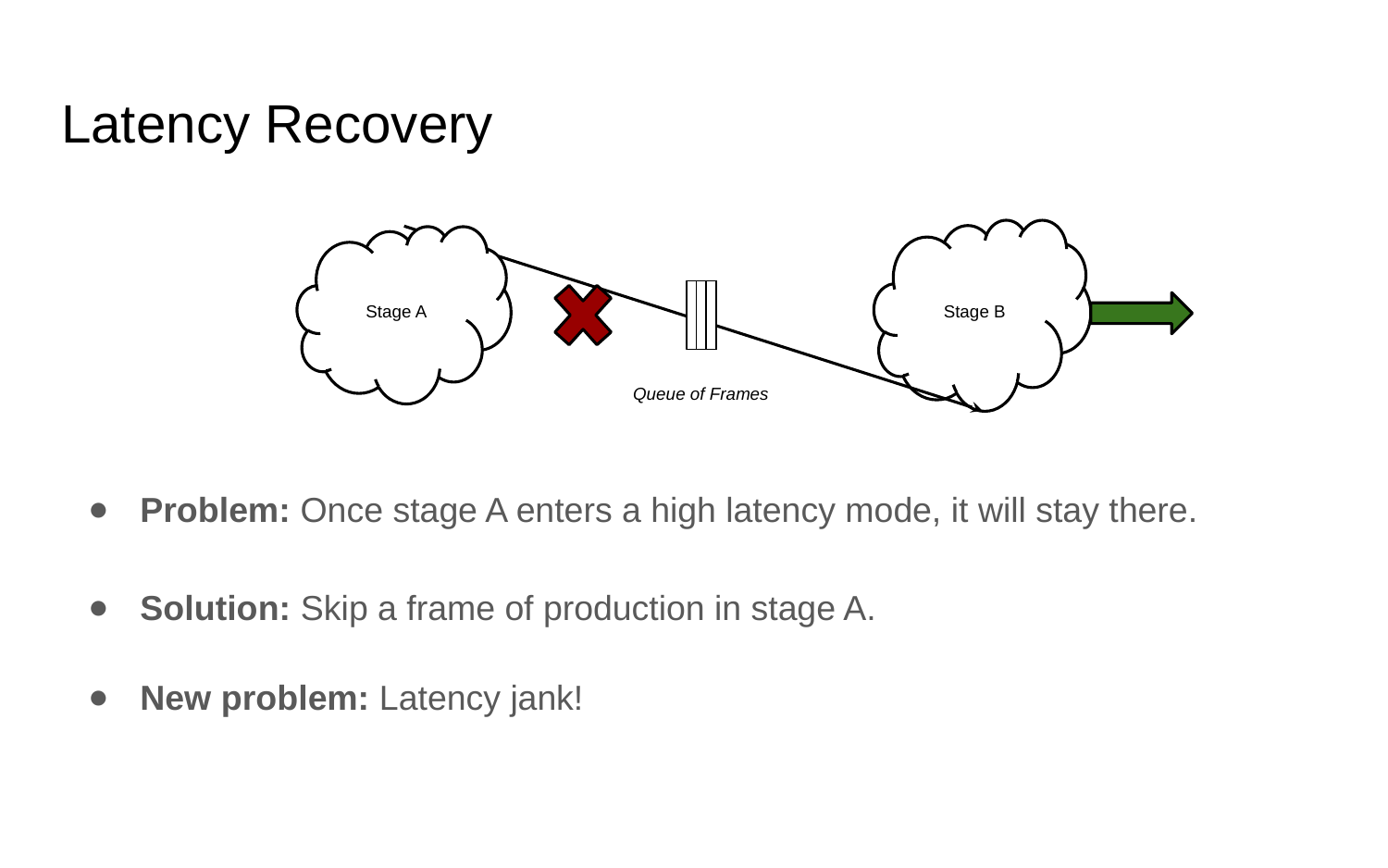

# Latency Recovery
Stage B
Stage A

Queue of Frames
Problem: Once stage A enters a high latency mode, it will stay there.
Solution: Skip a frame of production in stage A.
New problem: Latency jank!